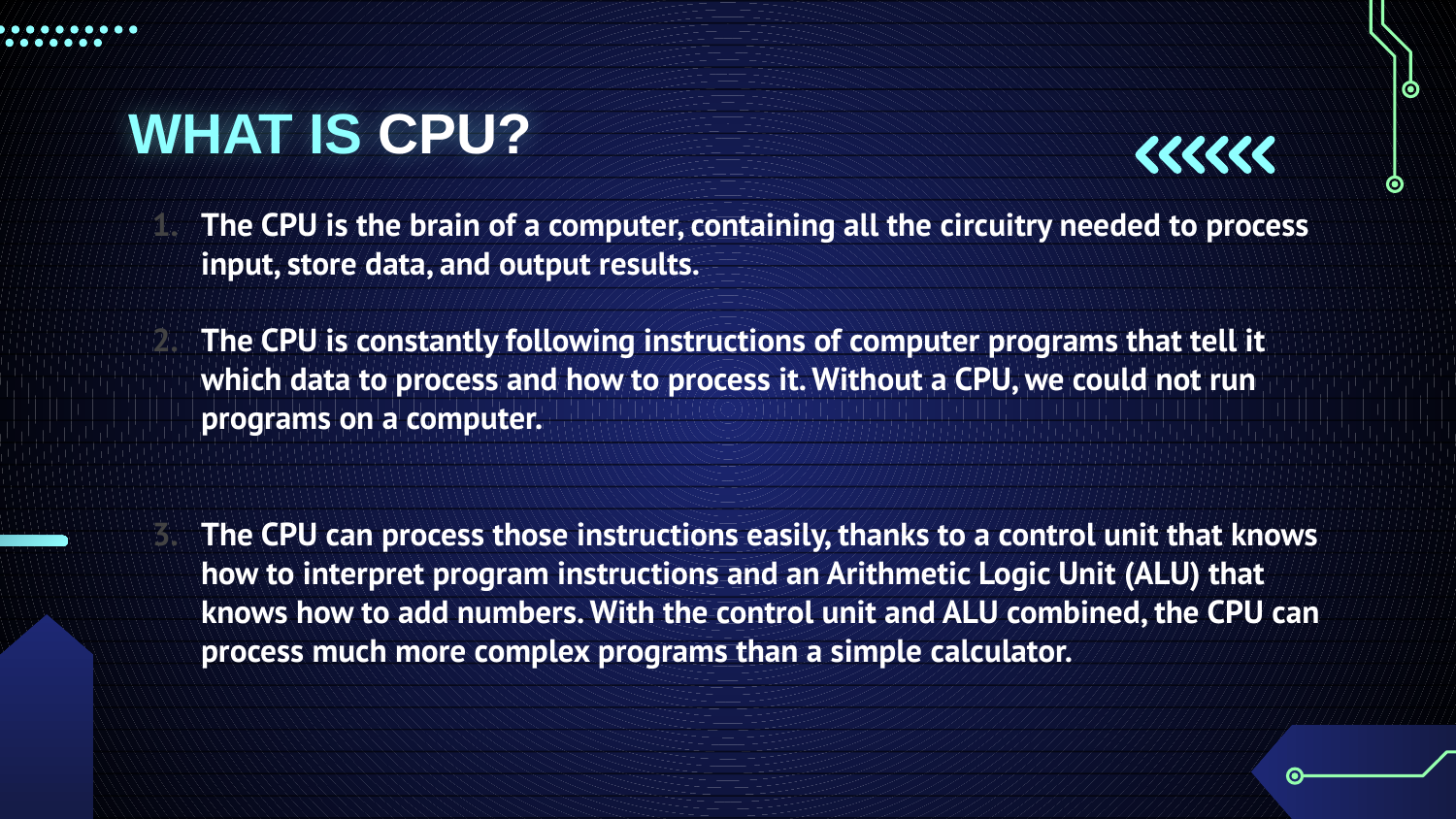

# WHAT IS CPU?

The CPU is the brain of a computer, containing all the circuitry needed to process input, store data, and output results.

The CPU is constantly following instructions of computer programs that tell it which data to process and how to process it. Without a CPU, we could not run programs on a computer.

The CPU can process those instructions easily, thanks to a control unit that knows how to interpret program instructions and an Arithmetic Logic Unit (ALU) that knows how to add numbers. With the control unit and ALU combined, the CPU can process much more complex programs than a simple calculator.